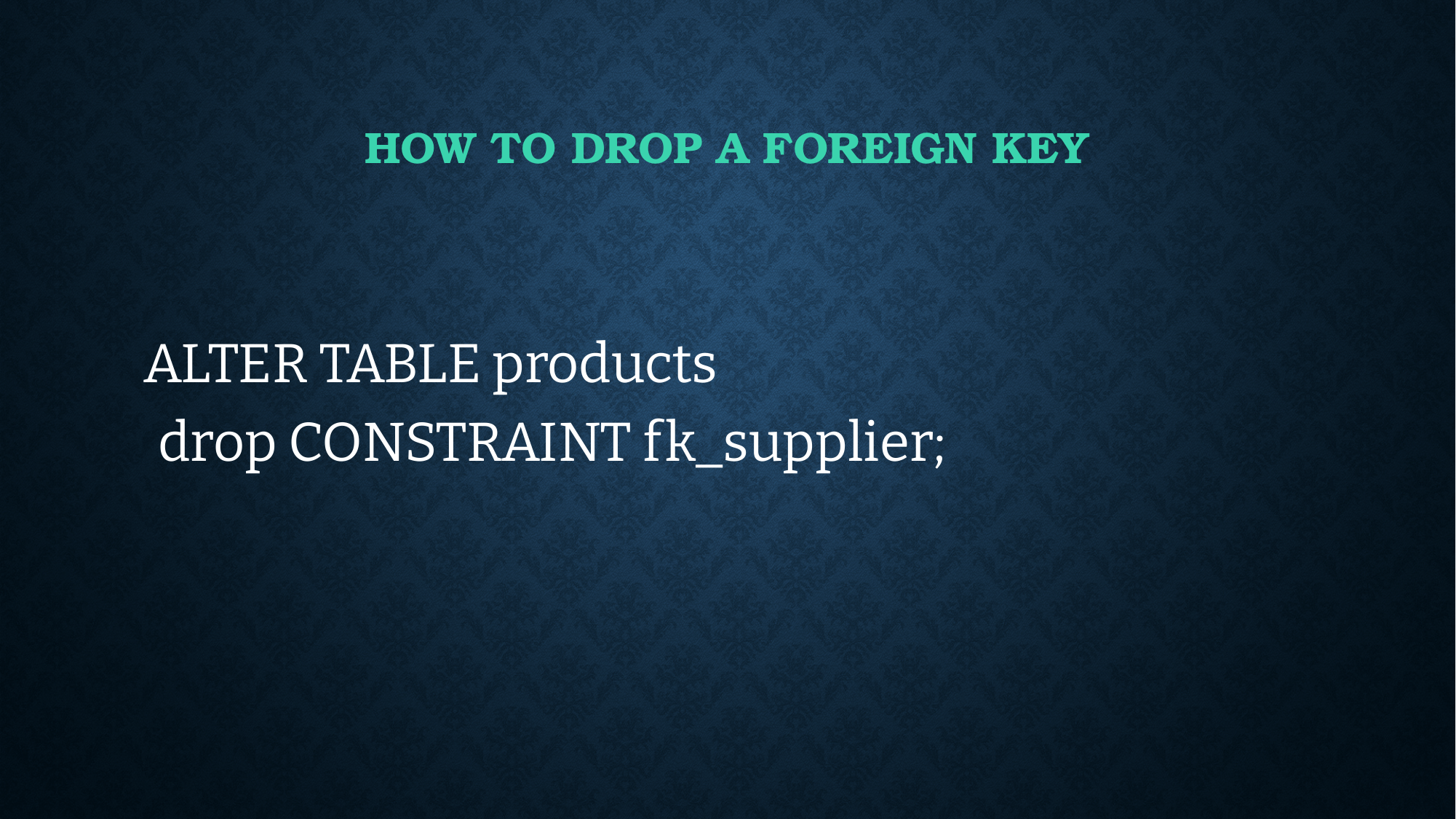

# How to Drop a foreign key

    ALTER TABLE products
 drop CONSTRAINT fk_supplier;